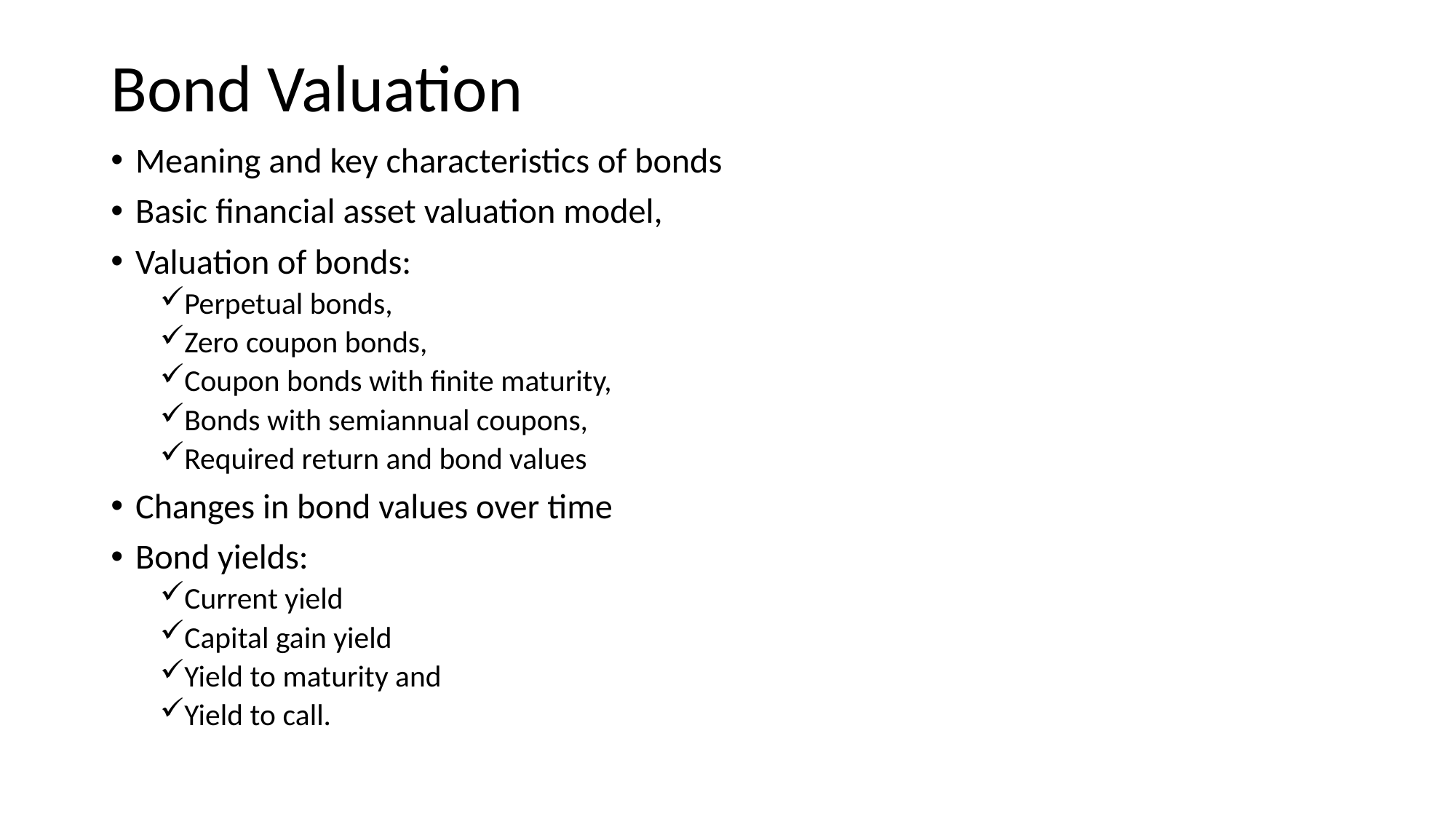

# Bond Valuation
Meaning and key characteristics of bonds
Basic financial asset valuation model,
Valuation of bonds:
Perpetual bonds,
Zero coupon bonds,
Coupon bonds with finite maturity,
Bonds with semiannual coupons,
Required return and bond values
Changes in bond values over time
Bond yields:
Current yield
Capital gain yield
Yield to maturity and
Yield to call.